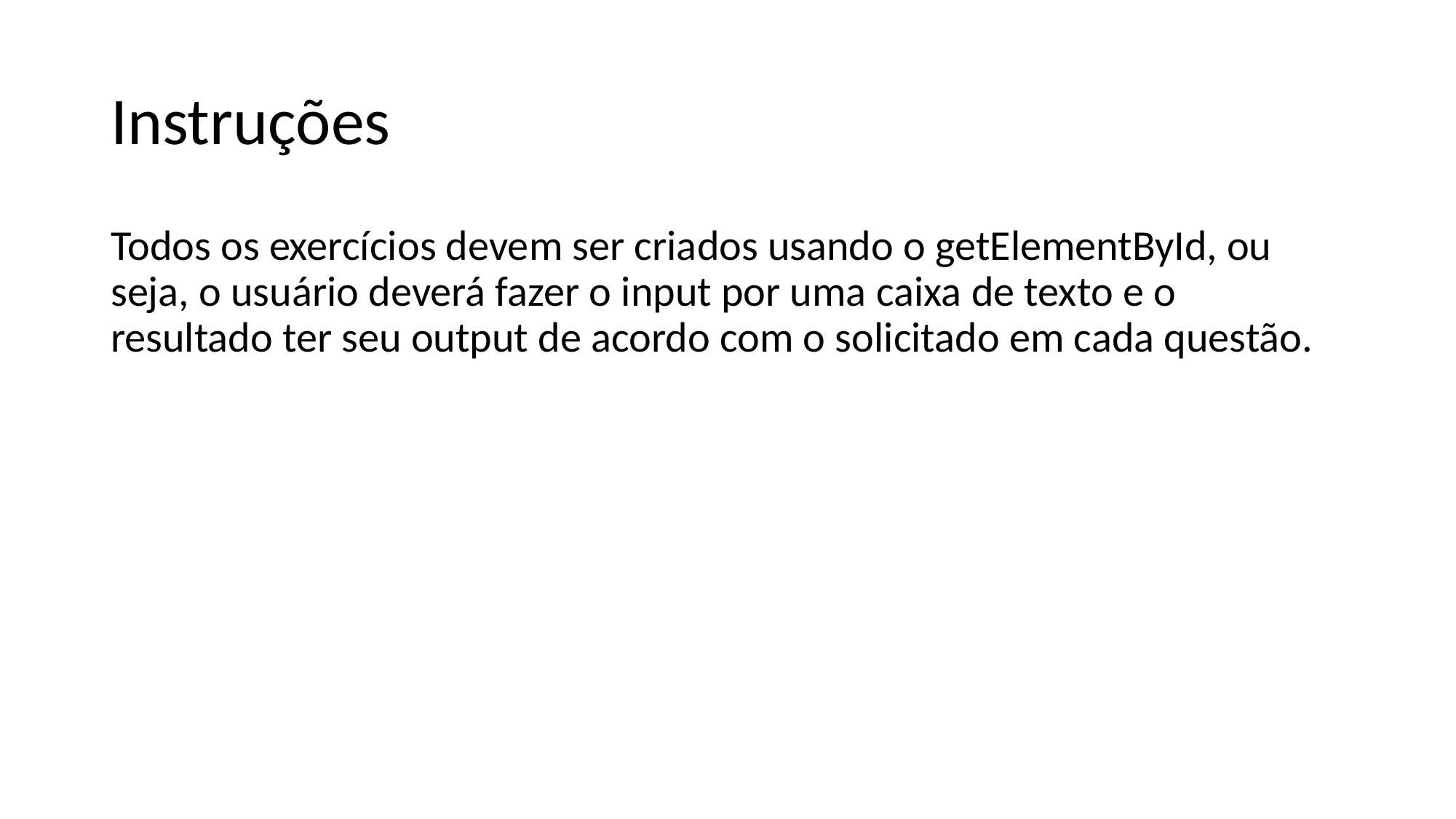

# Instruções
Todos os exercícios devem ser criados usando o getElementById, ou seja, o usuário deverá fazer o input por uma caixa de texto e o resultado ter seu output de acordo com o solicitado em cada questão.